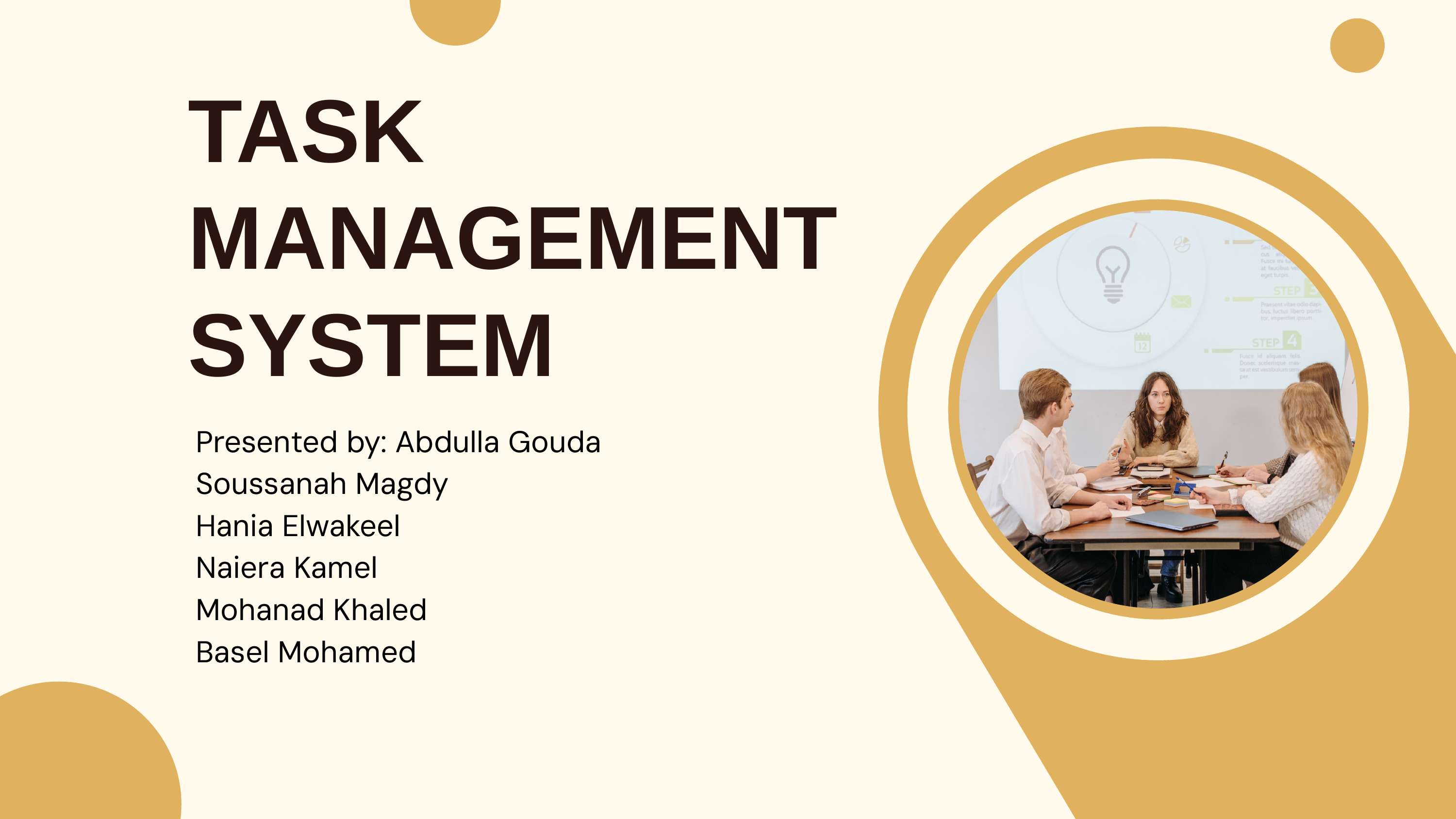

TASK MANAGEMENT SYSTEM

Presented by: Abdulla Gouda
Soussanah Magdy
Hania Elwakeel
Naiera Kamel
Mohanad Khaled
Basel Mohamed